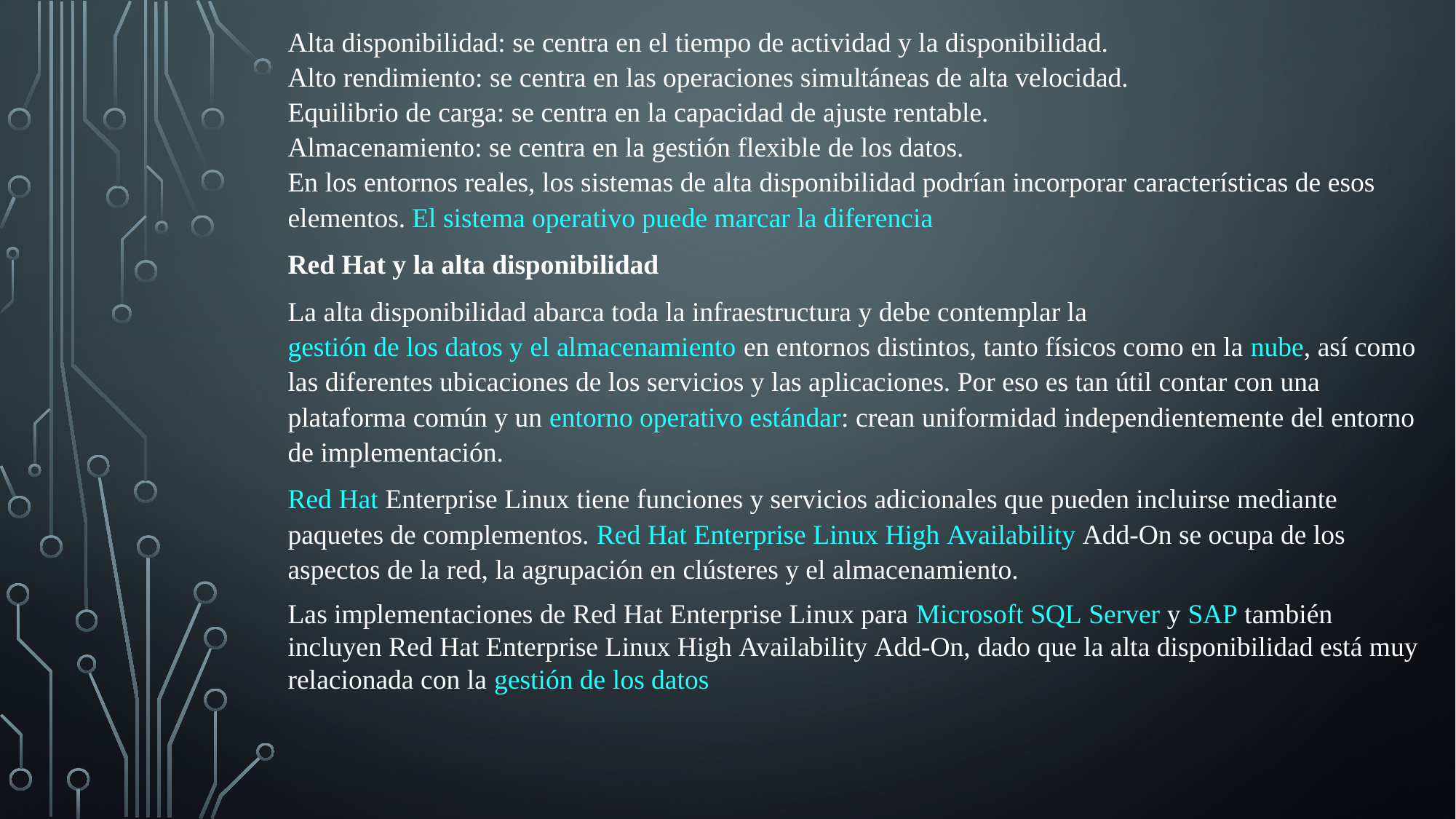

Alta disponibilidad: se centra en el tiempo de actividad y la disponibilidad.
Alto rendimiento: se centra en las operaciones simultáneas de alta velocidad.
Equilibrio de carga: se centra en la capacidad de ajuste rentable.
Almacenamiento: se centra en la gestión flexible de los datos.
En los entornos reales, los sistemas de alta disponibilidad podrían incorporar características de esos elementos. El sistema operativo puede marcar la diferencia
Red Hat y la alta disponibilidad
La alta disponibilidad abarca toda la infraestructura y debe contemplar la gestión de los datos y el almacenamiento en entornos distintos, tanto físicos como en la nube, así como las diferentes ubicaciones de los servicios y las aplicaciones. Por eso es tan útil contar con una plataforma común y un entorno operativo estándar: crean uniformidad independientemente del entorno de implementación.
Red Hat Enterprise Linux tiene funciones y servicios adicionales que pueden incluirse mediante paquetes de complementos. Red Hat Enterprise Linux High Availability Add-On se ocupa de los aspectos de la red, la agrupación en clústeres y el almacenamiento.
Las implementaciones de Red Hat Enterprise Linux para Microsoft SQL Server y SAP también incluyen Red Hat Enterprise Linux High Availability Add-On, dado que la alta disponibilidad está muy relacionada con la gestión de los datos